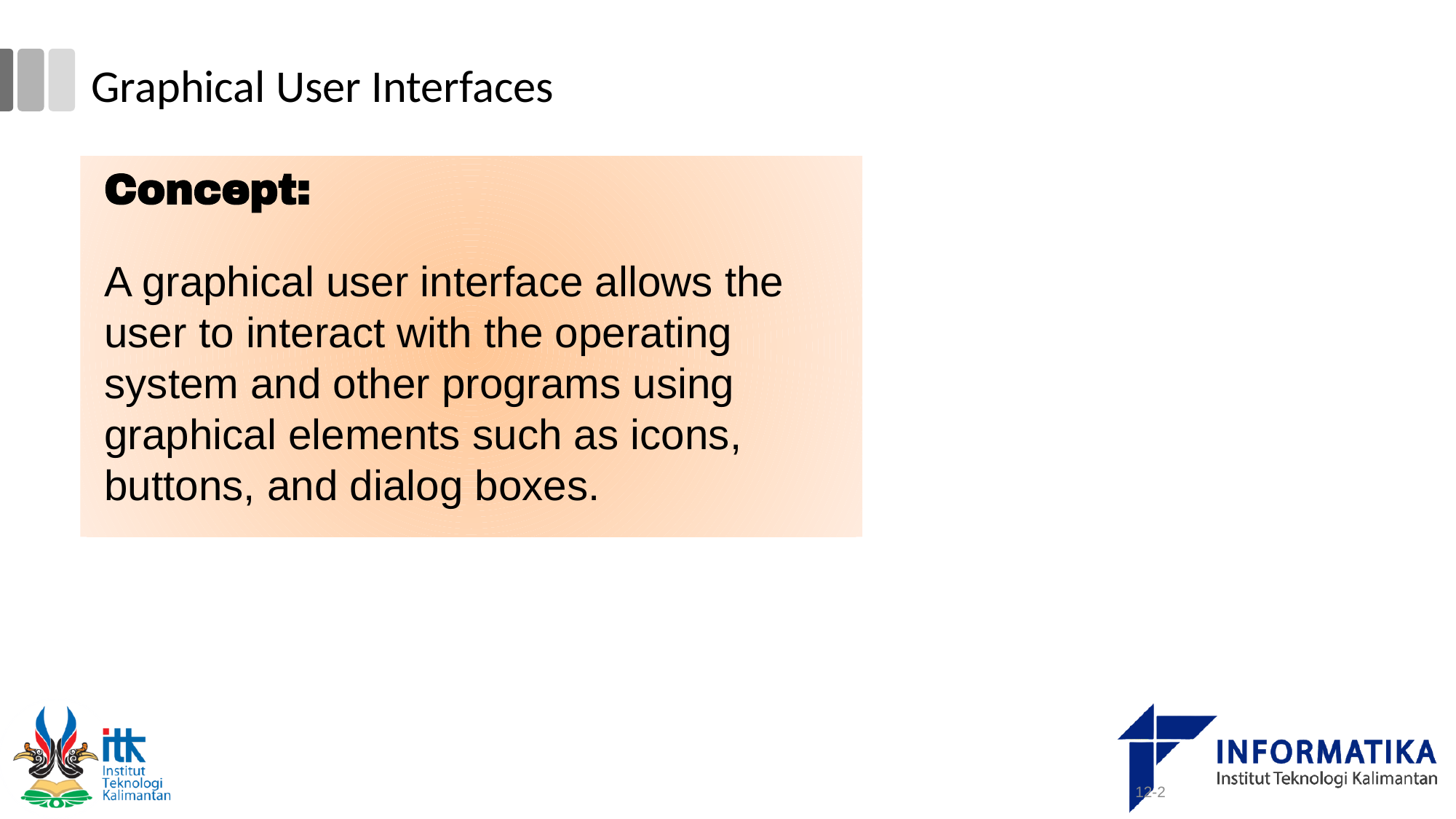

# Graphical User Interfaces
Concept:

A graphical user interface allows the user to interact with the operating system and other programs using graphical elements such as icons, buttons, and dialog boxes.

12-2